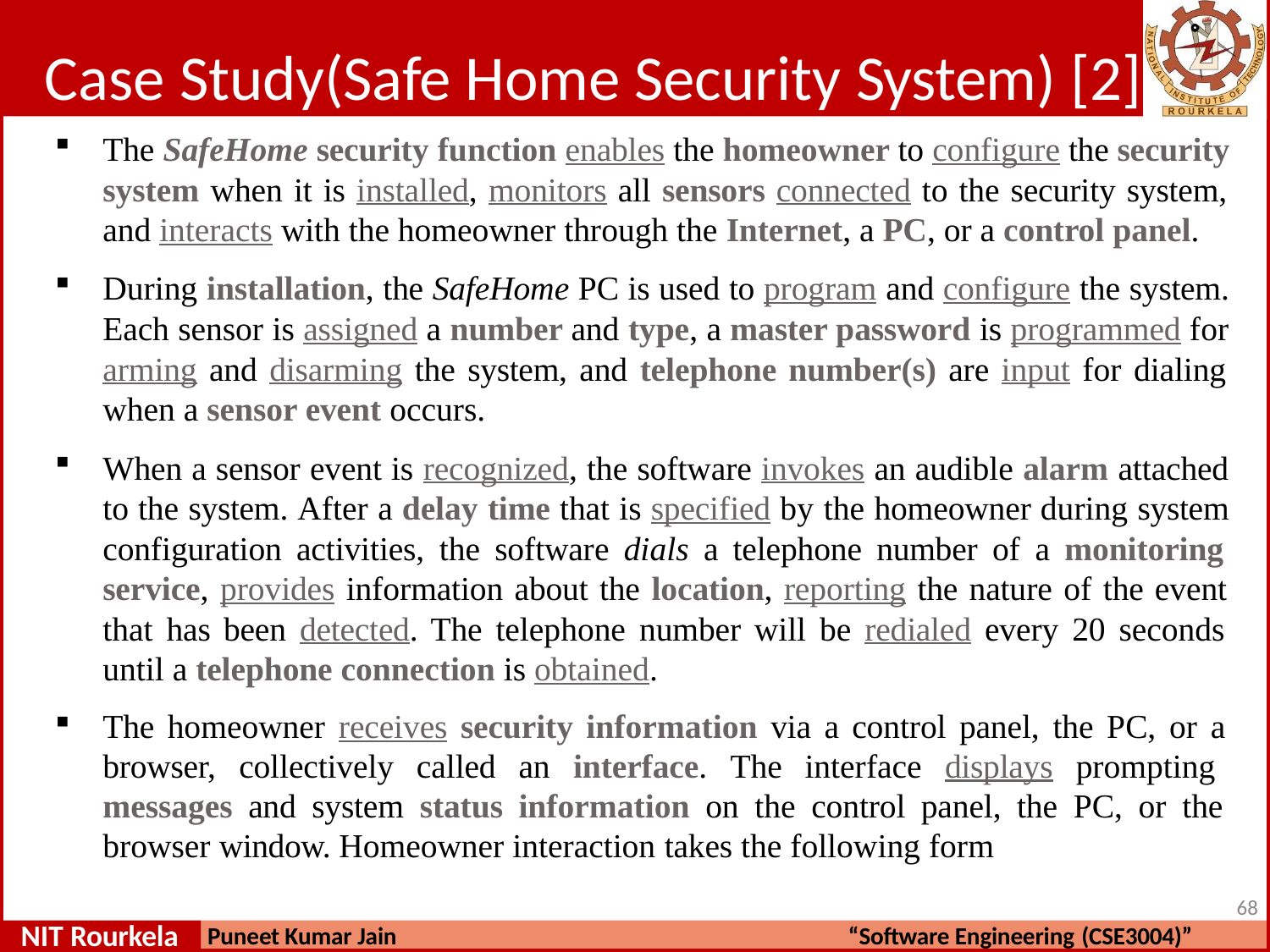

# Case Study(Safe Home Security System) [2]
The SafeHome security function enables the homeowner to configure the security  system when it is installed, monitors all sensors connected to the security system,  and interacts with the homeowner through the Internet, a PC, or a control panel.
During installation, the SafeHome PC is used to program and configure the system.  Each sensor is assigned a number and type, a master password is programmed for  arming and disarming the system, and telephone number(s) are input for dialing  when a sensor event occurs.
When a sensor event is recognized, the software invokes an audible alarm attached  to the system. After a delay time that is specified by the homeowner during system  configuration activities, the software dials a telephone number of a monitoring  service, provides information about the location, reporting the nature of the event  that has been detected. The telephone number will be redialed every 20 seconds  until a telephone connection is obtained.
The homeowner receives security information via a control panel, the PC, or a  browser, collectively called an interface. The interface displays prompting  messages and system status information on the control panel, the PC, or the  browser window. Homeowner interaction takes the following form
68
NIT Rourkela
Puneet Kumar Jain
“Software Engineering (CSE3004)”